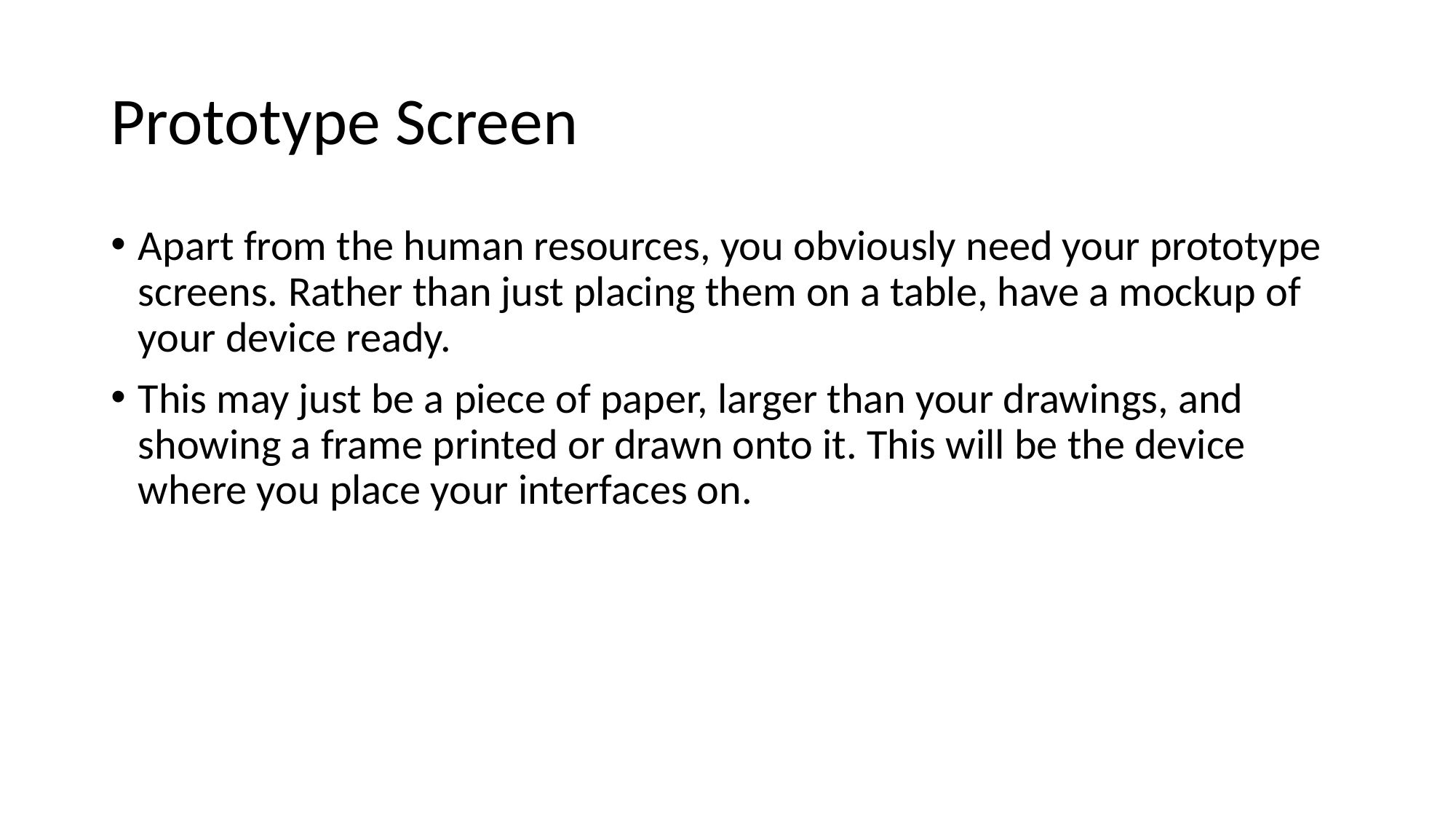

# Prototype Screen
Apart from the human resources, you obviously need your prototype screens. Rather than just placing them on a table, have a mockup of your device ready.
This may just be a piece of paper, larger than your drawings, and showing a frame printed or drawn onto it. This will be the device where you place your interfaces on.